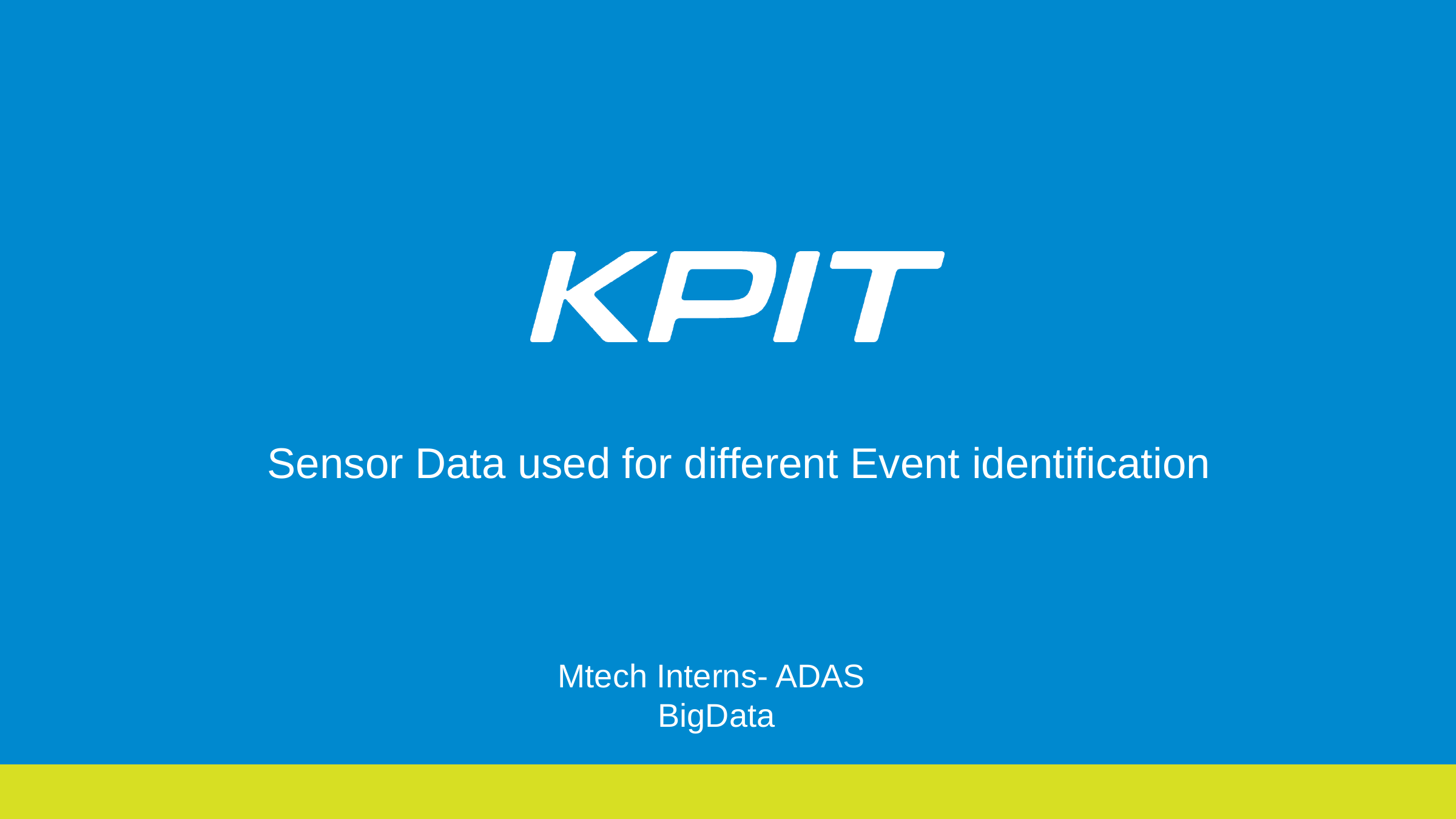

Sensor Data used for different Event identification

Mtech Interns- ADAS
           BigData